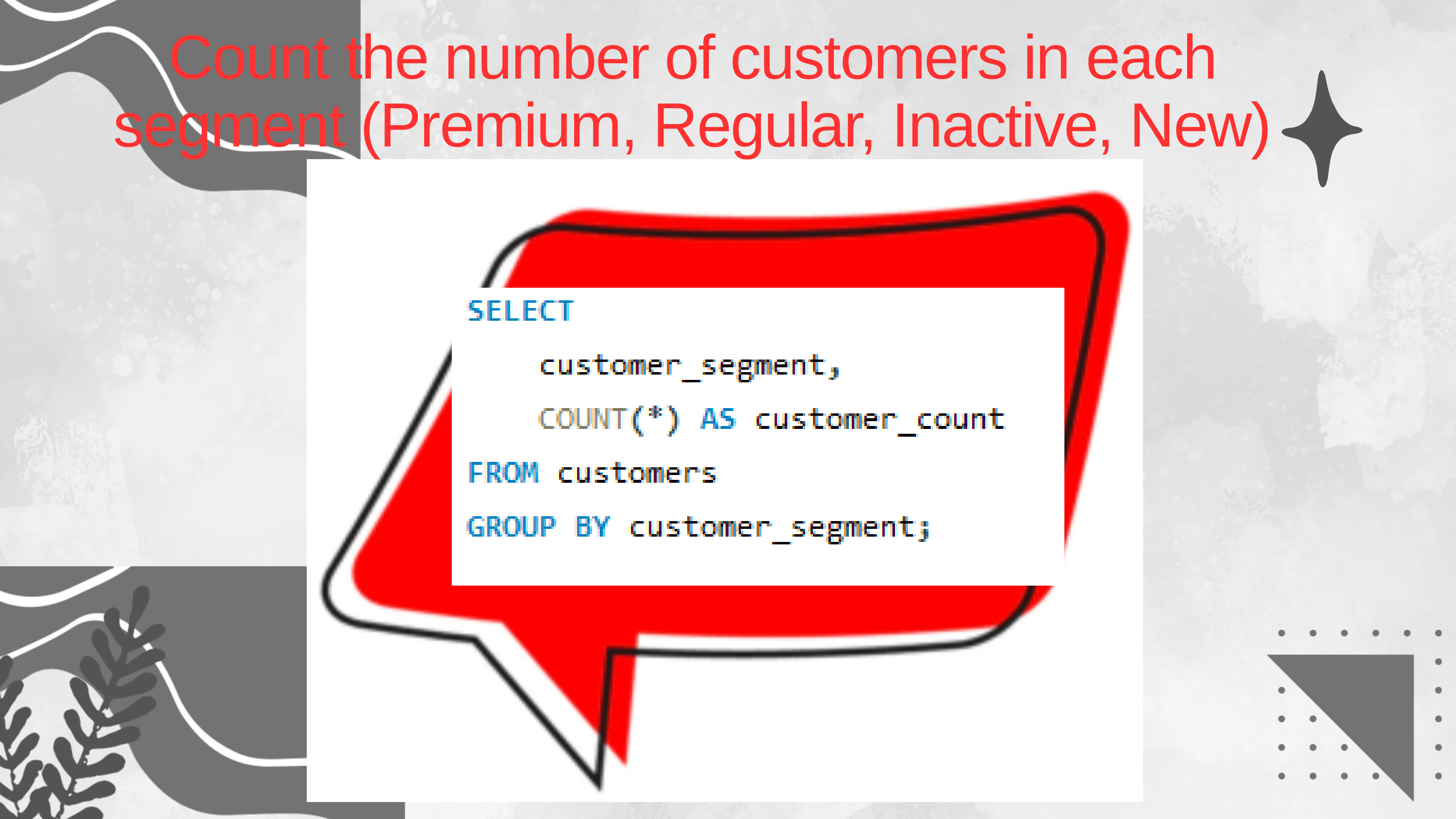

Count the number of customers in each segment (Premium, Regular, Inactive, New)